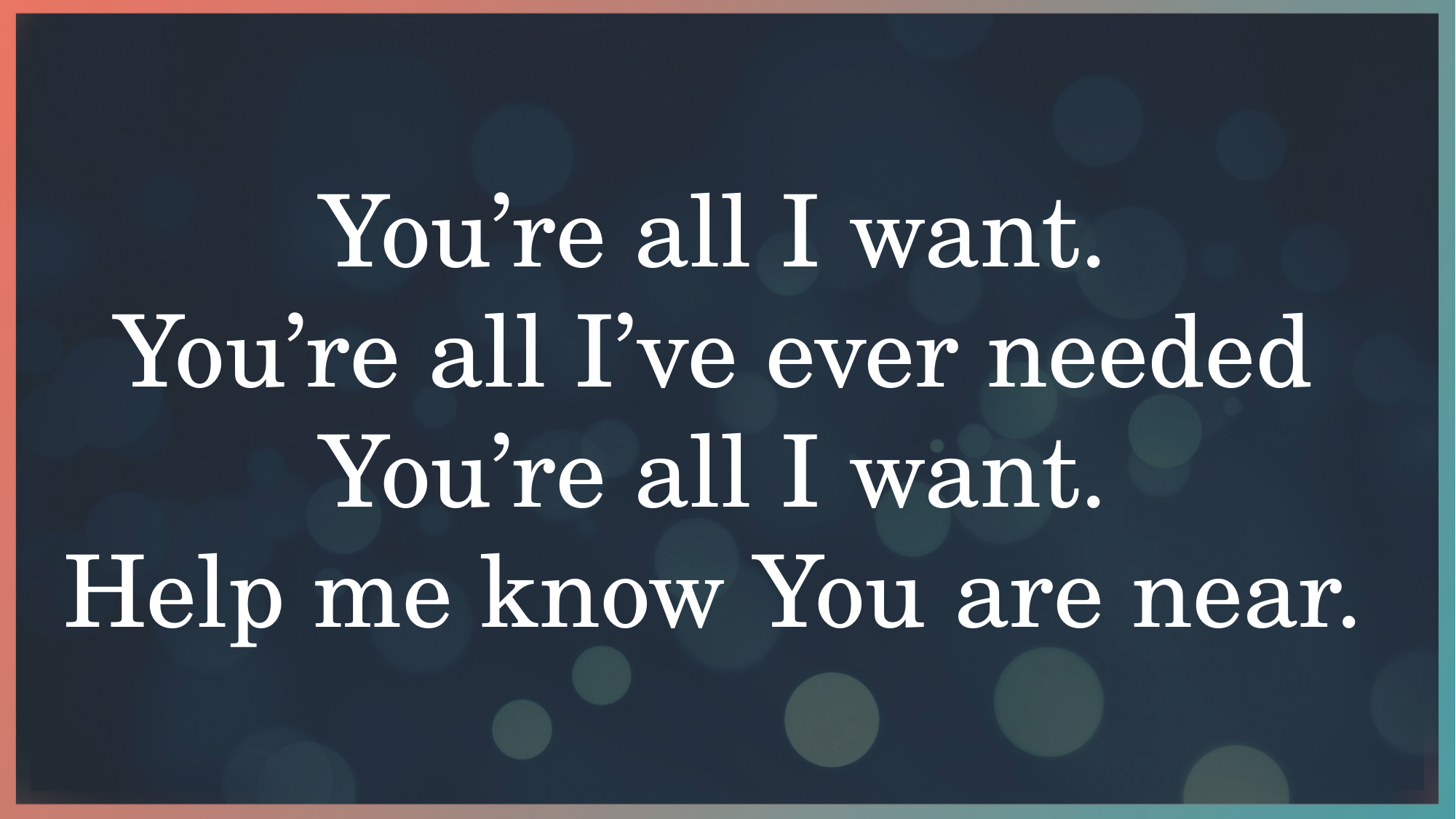

You’re all I want.
You’re all I’ve ever needed
You’re all I want.
Help me know You are near.